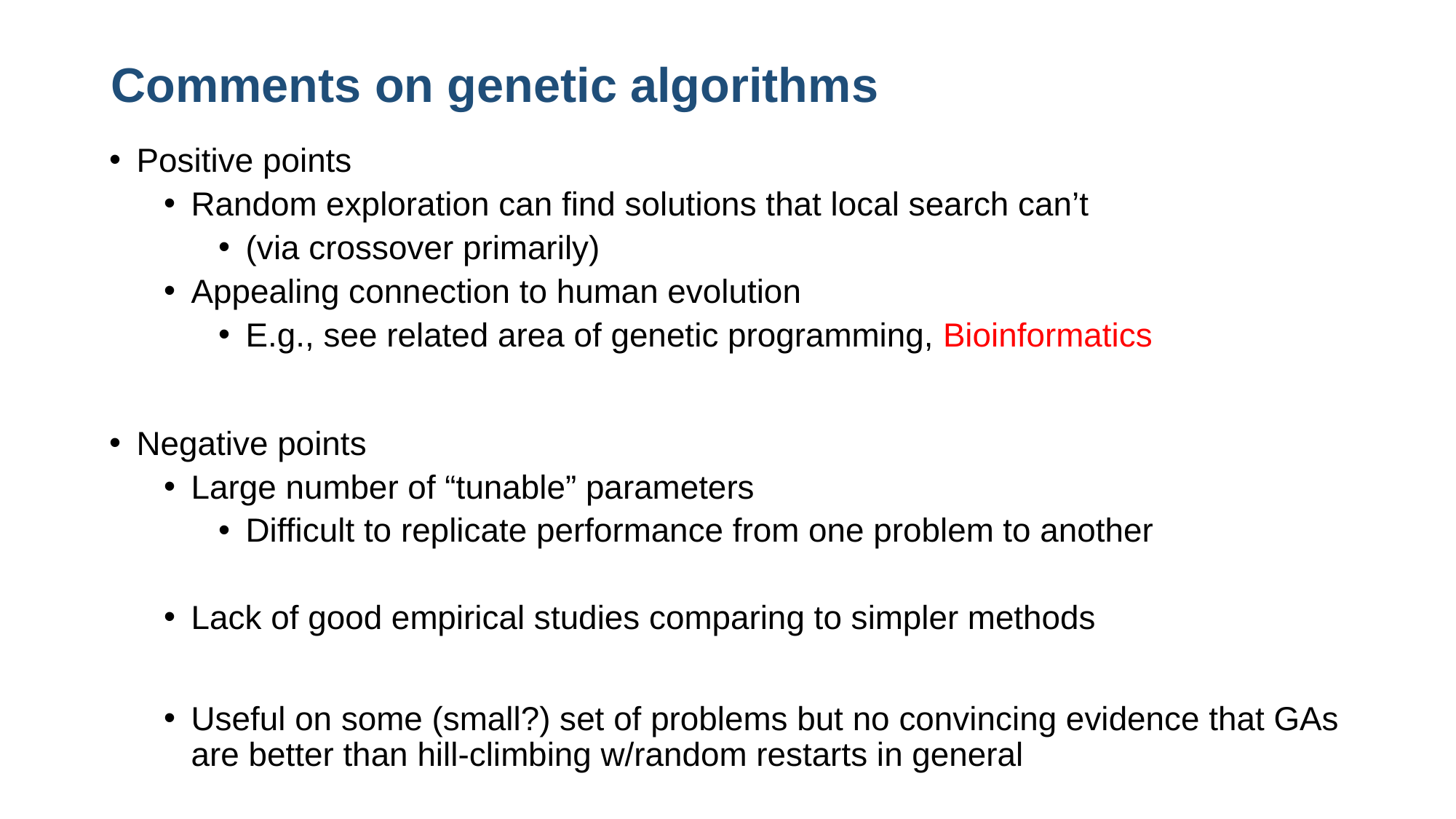

# Comments on genetic algorithms
Positive points
Random exploration can find solutions that local search can’t
(via crossover primarily)
Appealing connection to human evolution
E.g., see related area of genetic programming, Bioinformatics

Negative points
Large number of “tunable” parameters
Difficult to replicate performance from one problem to another

Lack of good empirical studies comparing to simpler methods

Useful on some (small?) set of problems but no convincing evidence that GAs are better than hill-climbing w/random restarts in general